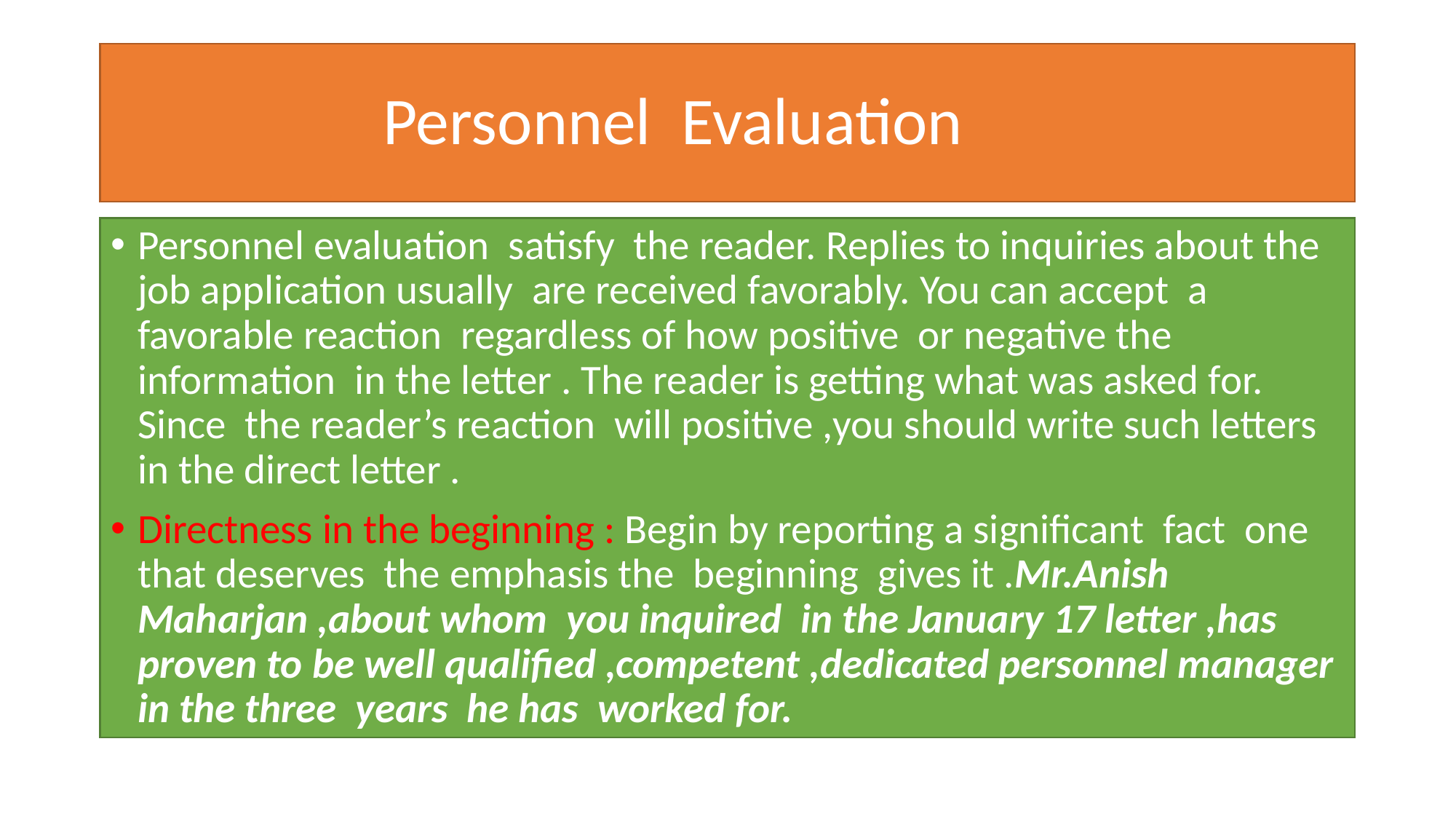

# Personnel  Evaluation
Personnel evaluation  satisfy  the reader. Replies to inquiries about the job application usually  are received favorably. You can accept  a favorable reaction  regardless of how positive  or negative the information  in the letter . The reader is getting what was asked for. Since  the reader’s reaction  will positive ,you should write such letters  in the direct letter .
Directness in the beginning : Begin by reporting a significant  fact  one  that deserves  the emphasis the  beginning  gives it .Mr.Anish Maharjan ,about whom  you inquired  in the January 17 letter ,has proven to be well qualified ,competent ,dedicated personnel manager in the three  years  he has  worked for.